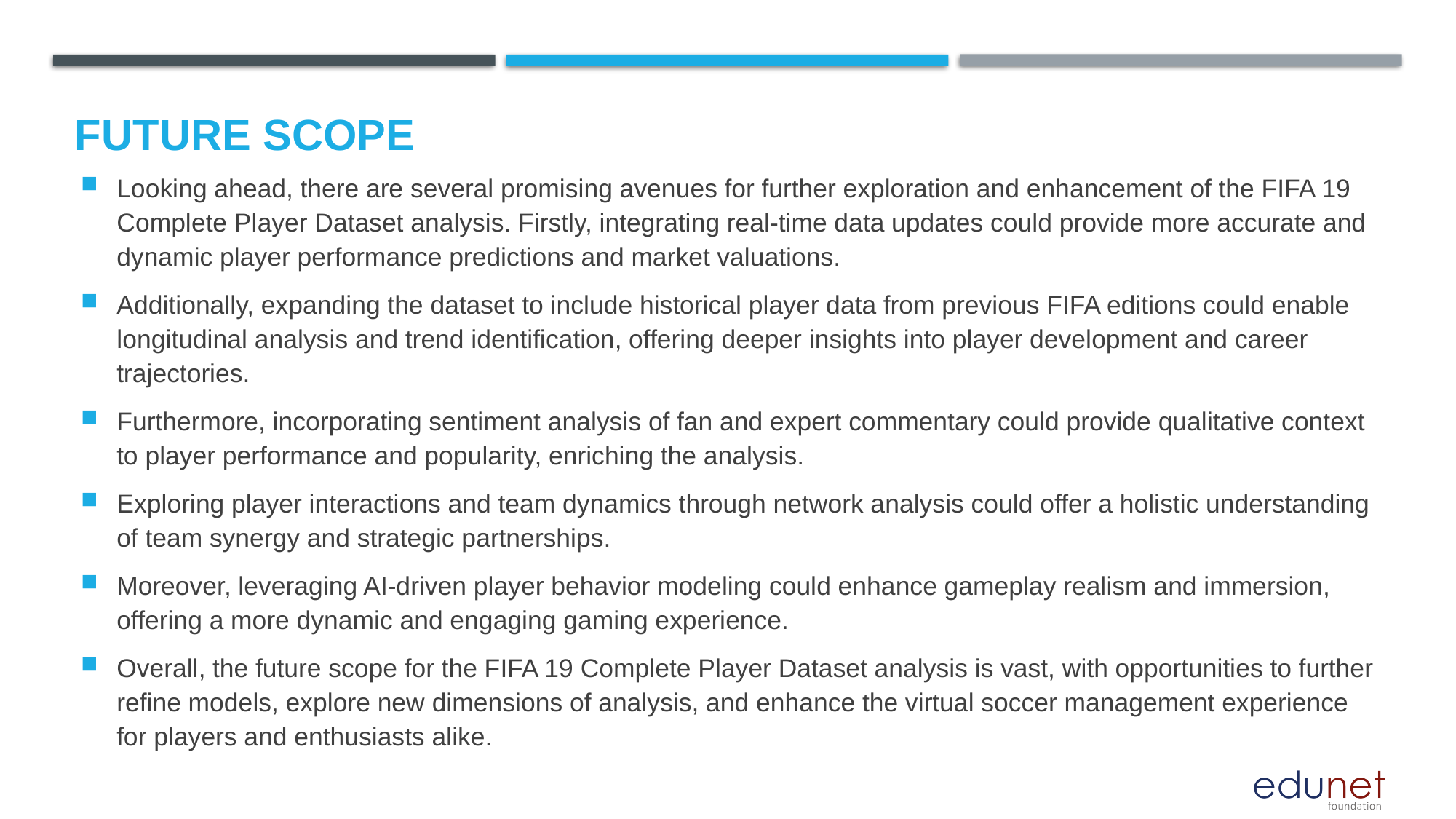

Future scope

Looking ahead, there are several promising avenues for further exploration and enhancement of the FIFA 19 Complete Player Dataset analysis. Firstly, integrating real-time data updates could provide more accurate and dynamic player performance predictions and market valuations.
Additionally, expanding the dataset to include historical player data from previous FIFA editions could enable longitudinal analysis and trend identification, offering deeper insights into player development and career trajectories.
Furthermore, incorporating sentiment analysis of fan and expert commentary could provide qualitative context to player performance and popularity, enriching the analysis.
Exploring player interactions and team dynamics through network analysis could offer a holistic understanding of team synergy and strategic partnerships.
Moreover, leveraging AI-driven player behavior modeling could enhance gameplay realism and immersion, offering a more dynamic and engaging gaming experience.
Overall, the future scope for the FIFA 19 Complete Player Dataset analysis is vast, with opportunities to further refine models, explore new dimensions of analysis, and enhance the virtual soccer management experience for players and enthusiasts alike.